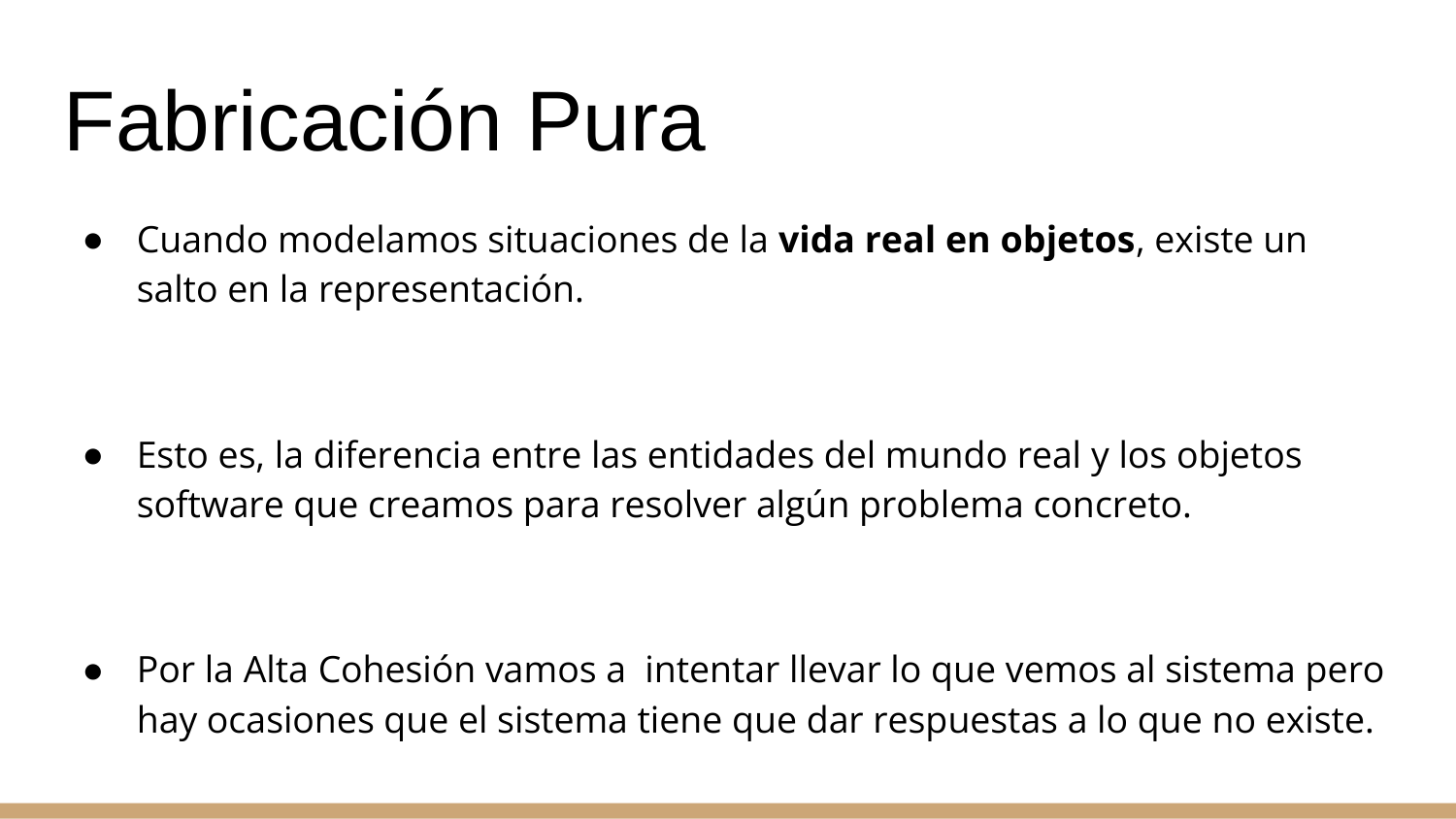

Fabricación Pura
Cuando modelamos situaciones de la vida real en objetos, existe un salto en la representación.

Esto es, la diferencia entre las entidades del mundo real y los objetos software que creamos para resolver algún problema concreto.

Por la Alta Cohesión vamos a  intentar llevar lo que vemos al sistema pero hay ocasiones que el sistema tiene que dar respuestas a lo que no existe.